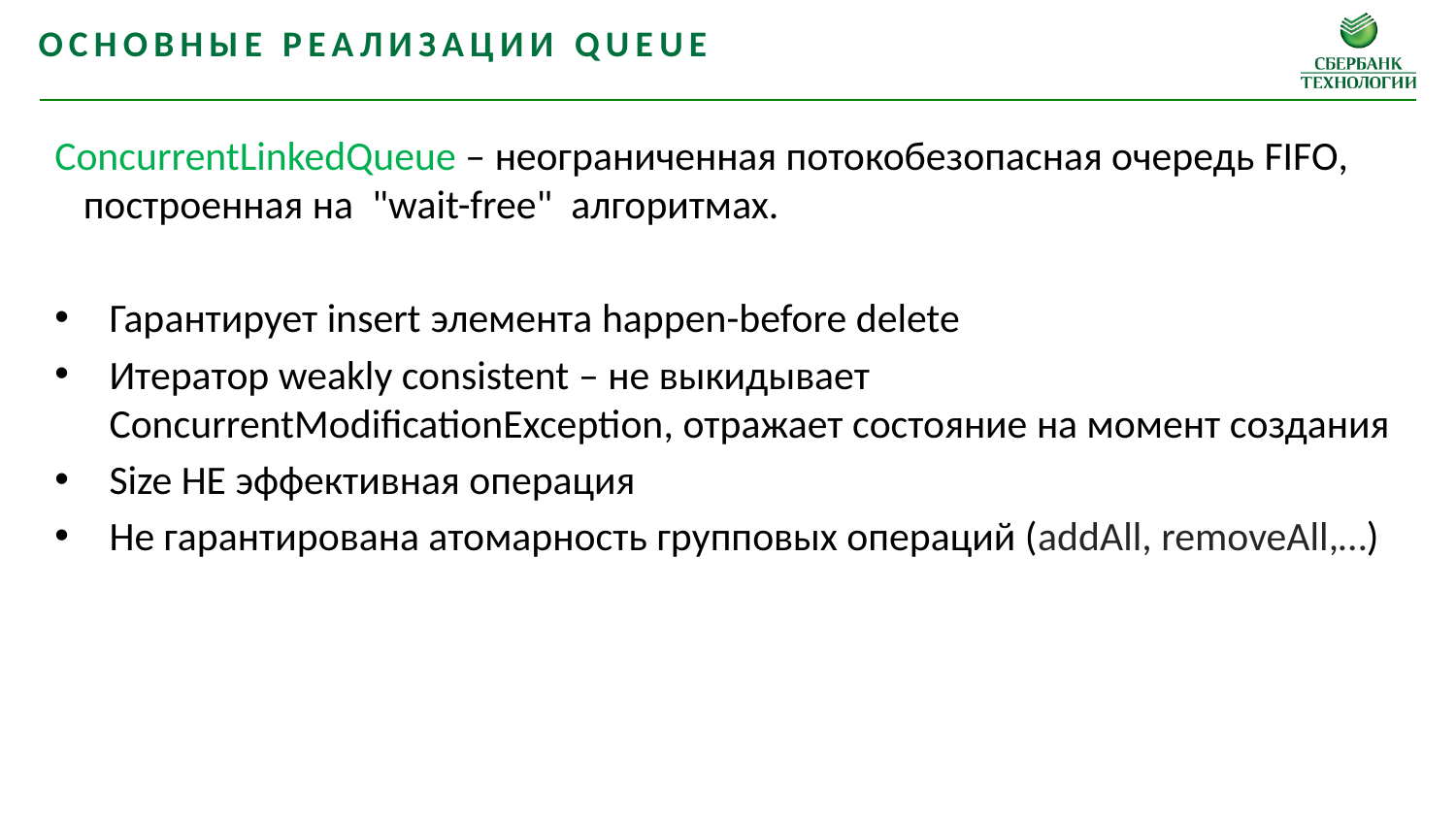

Основные реализации Queue
ConcurrentLinkedQueue – неограниченная потокобезопасная очередь FIFO, построенная на  "wait-free"  алгоритмах.

Гарантирует insert элемента happen-before delete
Итератор weakly consistent – не выкидывает ConcurrentModificationException, отражает состояние на момент создания
Size НЕ эффективная операция
Не гарантирована атомарность групповых операций (addAll, removeAll,…)